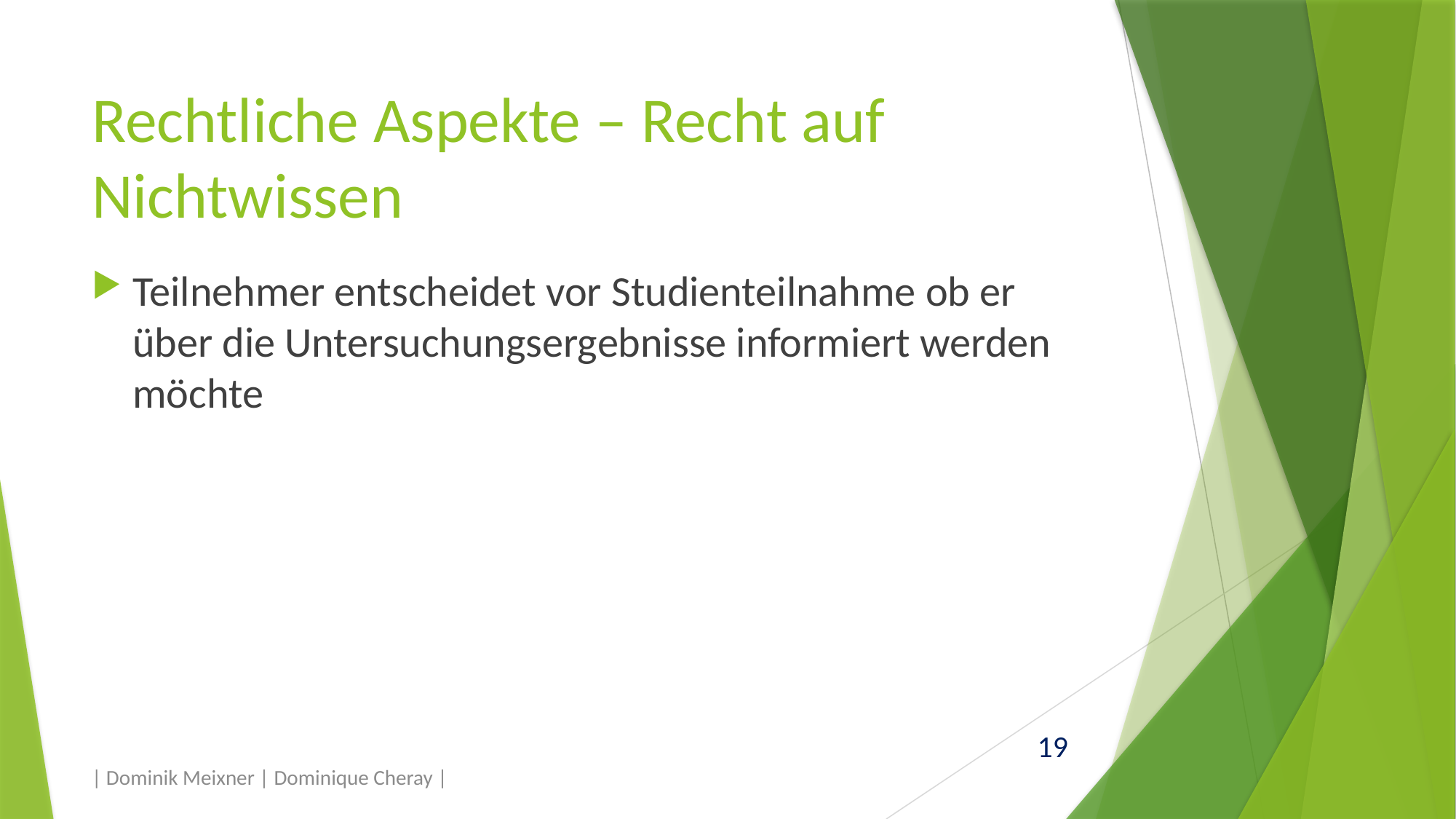

# Rechtliche Aspekte – Recht auf Nichtwissen
Teilnehmer entscheidet vor Studienteilnahme ob er über die Untersuchungsergebnisse informiert werden möchte
| Dominik Meixner | Dominique Cheray |